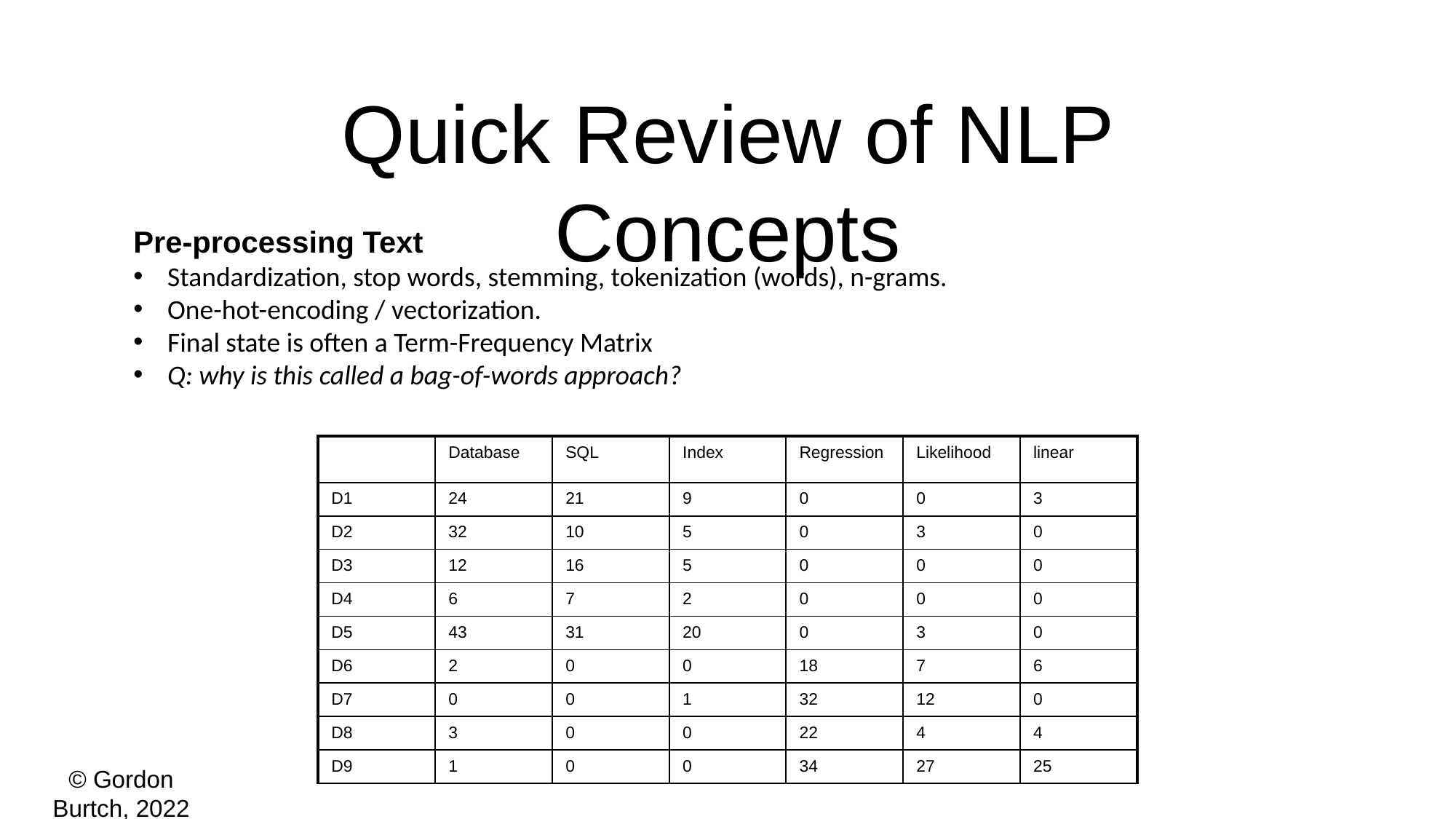

Quick Review of NLP Concepts
Pre-processing Text
Standardization, stop words, stemming, tokenization (words), n-grams.
One-hot-encoding / vectorization.
Final state is often a Term-Frequency Matrix
Q: why is this called a bag-of-words approach?
|  | Database | SQL | Index | Regression | Likelihood | linear |
| --- | --- | --- | --- | --- | --- | --- |
| D1 | 24 | 21 | 9 | 0 | 0 | 3 |
| D2 | 32 | 10 | 5 | 0 | 3 | 0 |
| D3 | 12 | 16 | 5 | 0 | 0 | 0 |
| D4 | 6 | 7 | 2 | 0 | 0 | 0 |
| D5 | 43 | 31 | 20 | 0 | 3 | 0 |
| D6 | 2 | 0 | 0 | 18 | 7 | 6 |
| D7 | 0 | 0 | 1 | 32 | 12 | 0 |
| D8 | 3 | 0 | 0 | 22 | 4 | 4 |
| D9 | 1 | 0 | 0 | 34 | 27 | 25 |